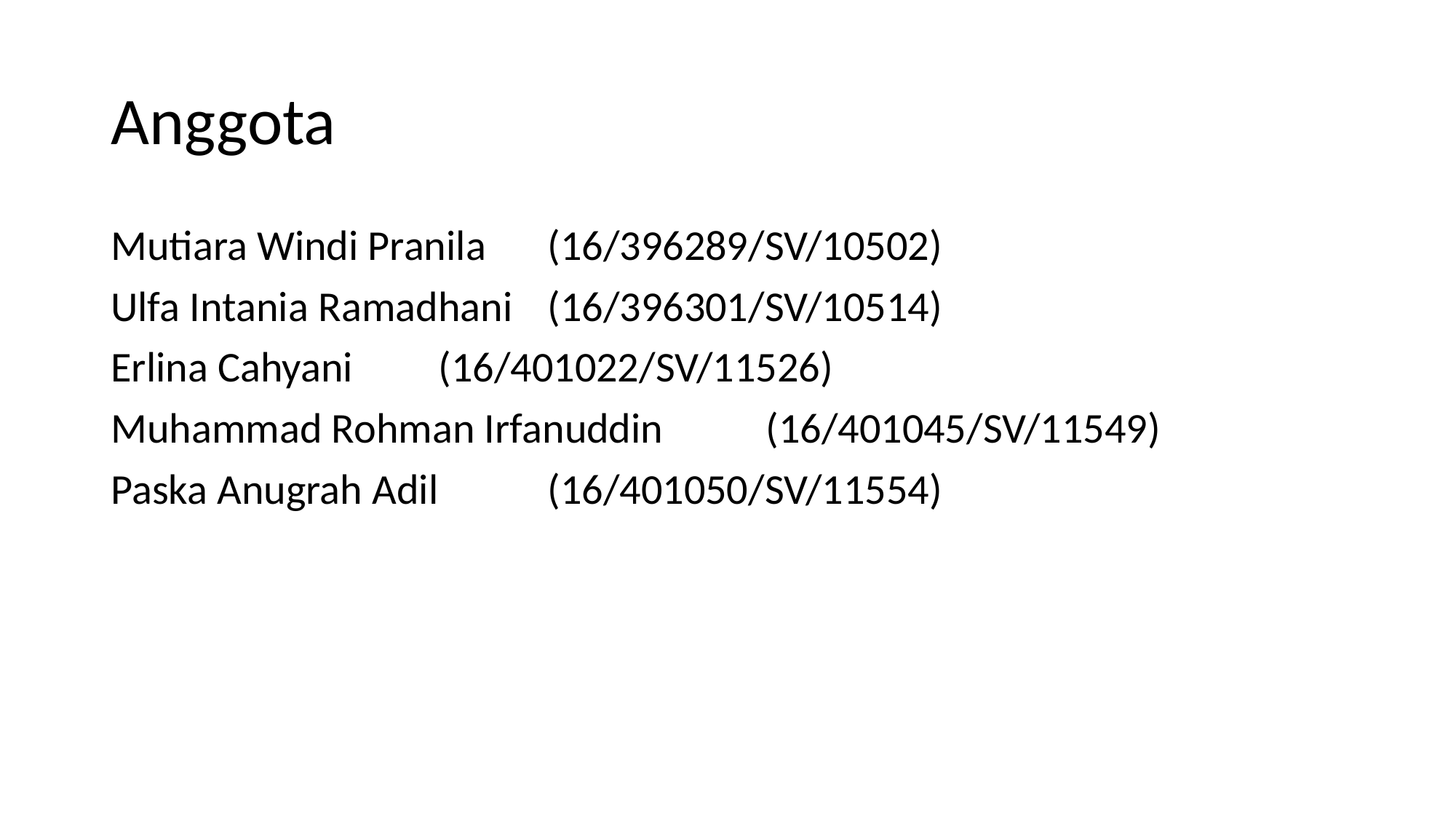

# Anggota
Mutiara Windi Pranila	(16/396289/SV/10502)
Ulfa Intania Ramadhani	(16/396301/SV/10514)
Erlina Cahyani	(16/401022/SV/11526)
Muhammad Rohman Irfanuddin	(16/401045/SV/11549)
Paska Anugrah Adil	(16/401050/SV/11554)